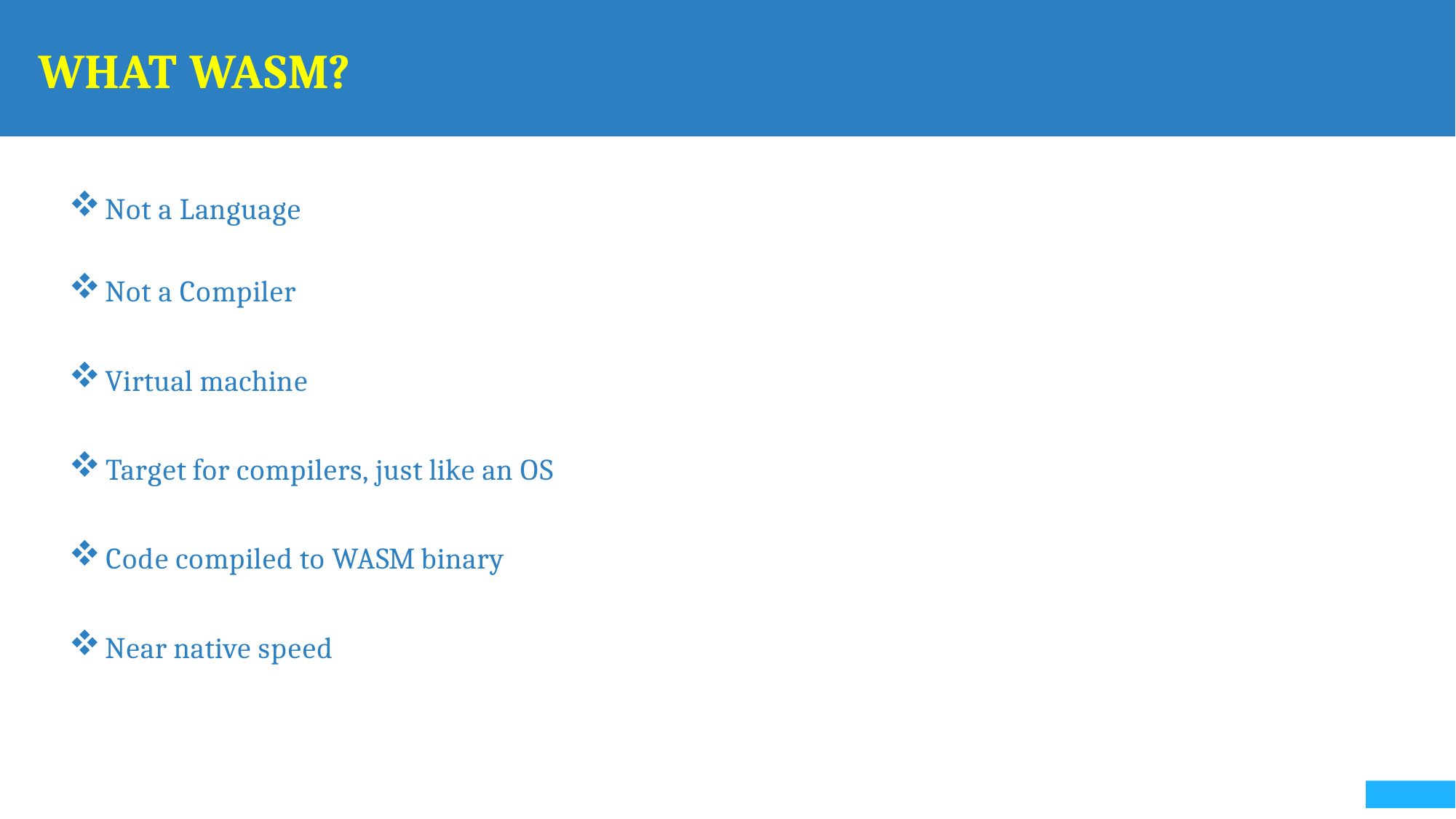

# What WASM?
Not a Language

Not a Compiler

Virtual machine

Target for compilers, just like an OS

Code compiled to WASM binary

Near native speed